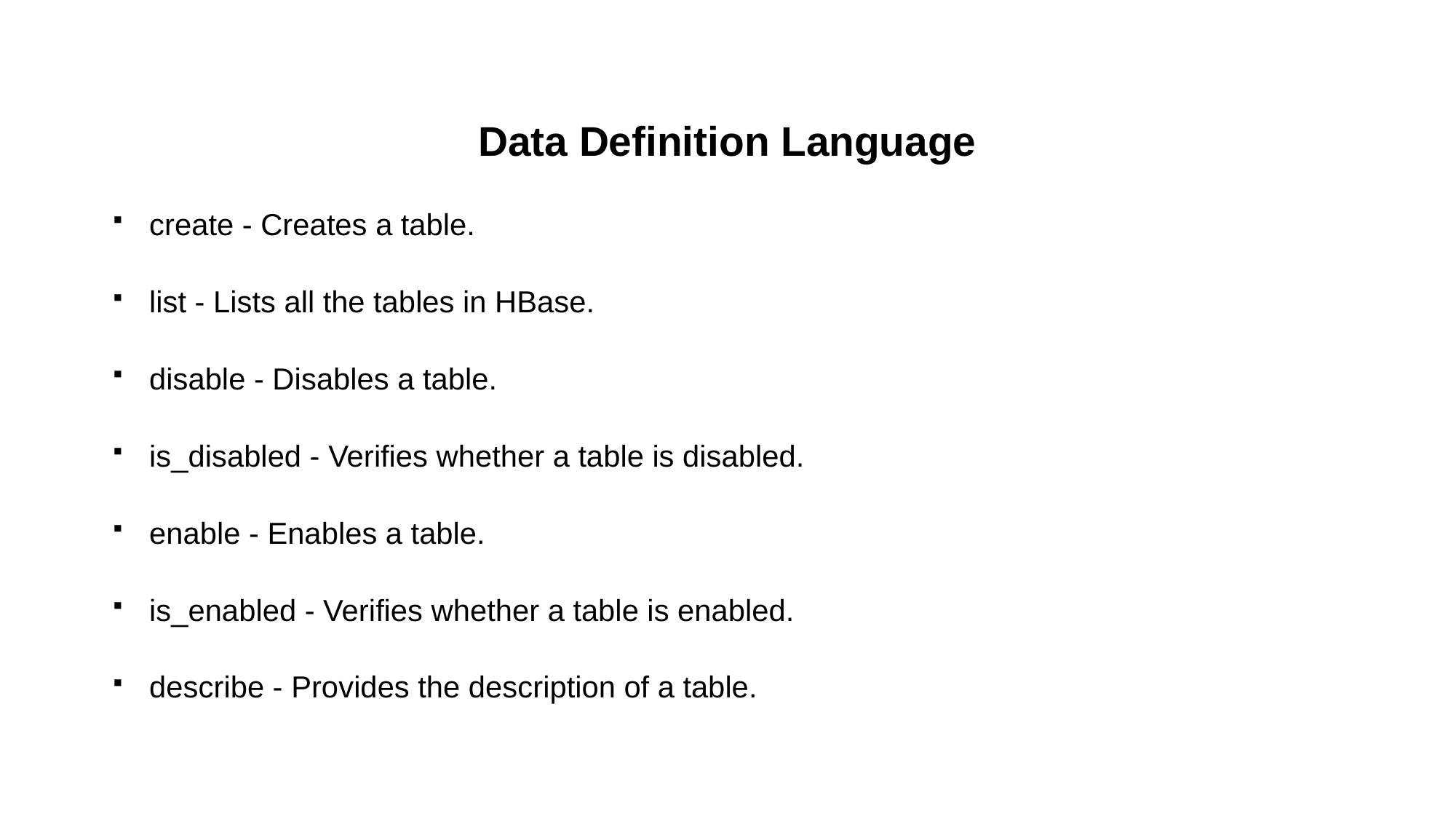

Data Definition Language
create - Creates a table.
list - Lists all the tables in HBase.
disable - Disables a table.
is_disabled - Verifies whether a table is disabled.
enable - Enables a table.
is_enabled - Verifies whether a table is enabled.
describe - Provides the description of a table.